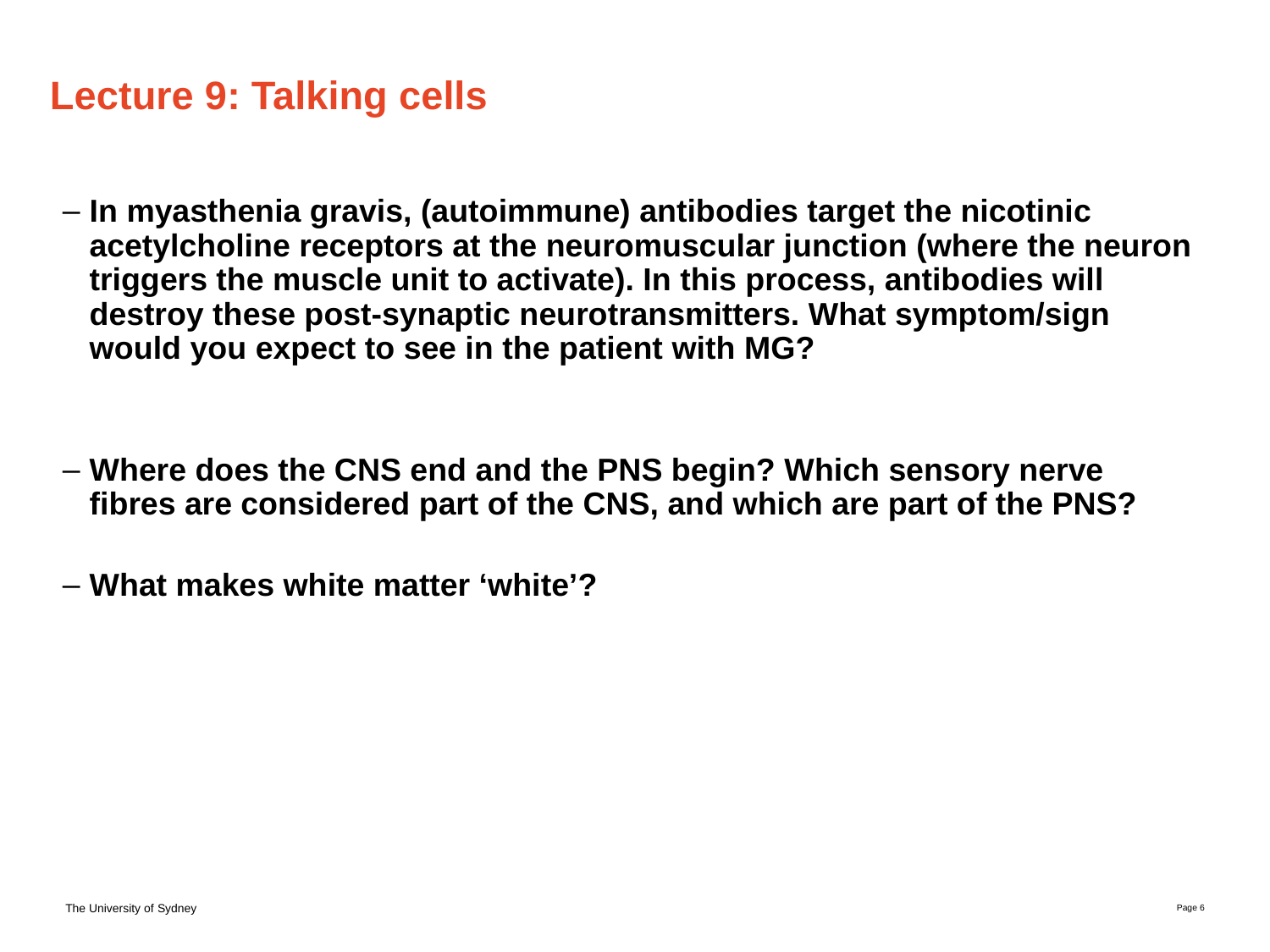

# Lecture 9: Talking cells
In myasthenia gravis, (autoimmune) antibodies target the nicotinic acetylcholine receptors at the neuromuscular junction (where the neuron triggers the muscle unit to activate). In this process, antibodies will destroy these post-synaptic neurotransmitters. What symptom/sign would you expect to see in the patient with MG?

Where does the CNS end and the PNS begin? Which sensory nerve fibres are considered part of the CNS, and which are part of the PNS?

What makes white matter ‘white’?